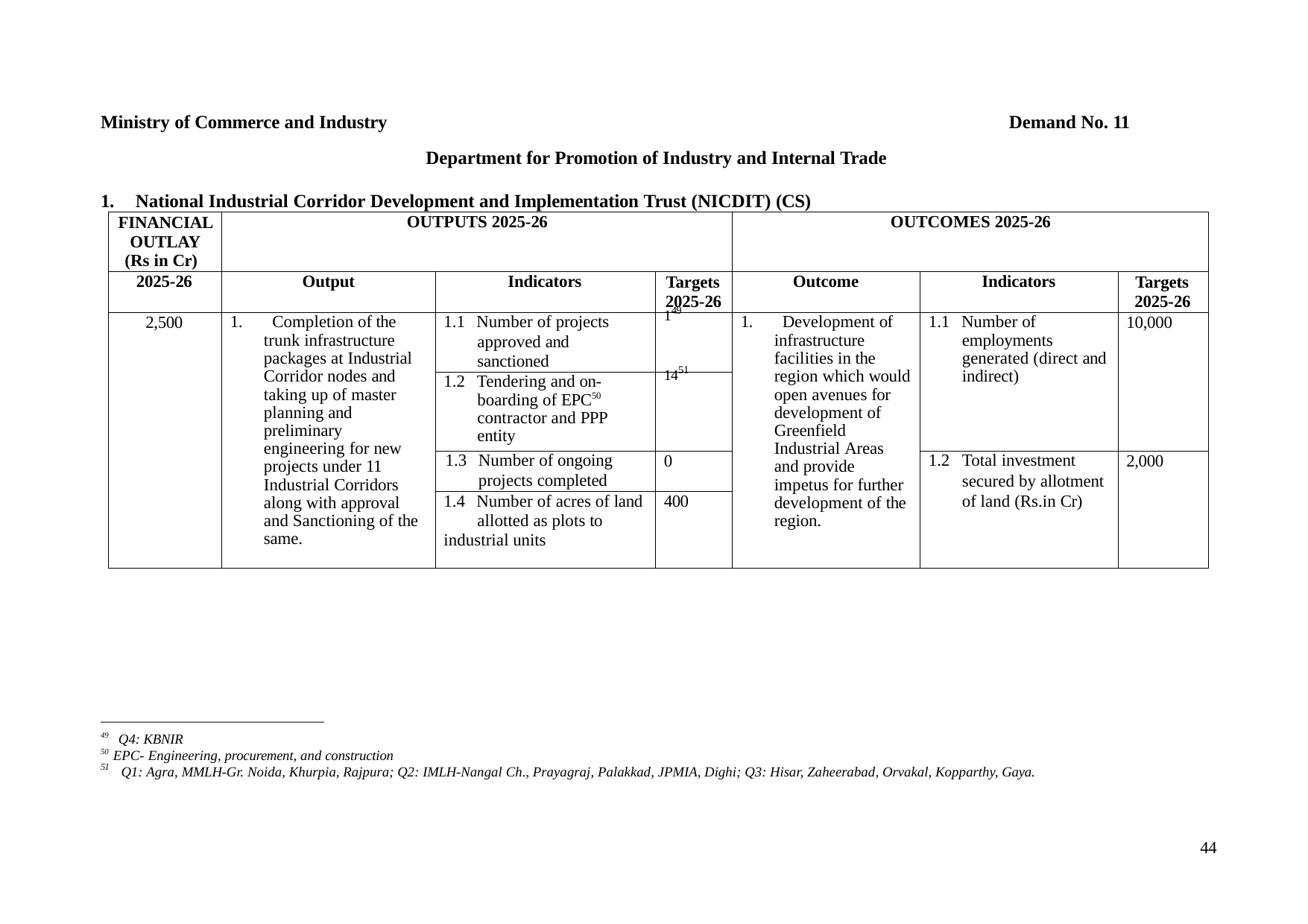

Ministry of Commerce and Industry
Demand No. 11
Department for Promotion of Industry and Internal Trade
1.	National Industrial Corridor Development and Implementation Trust (NICDIT) (CS)
| FINANCIAL OUTLAY (Rs in Cr) | OUTPUTS 2025-26 |  |  | OUTCOMES 2025-26 |  |  |
| --- | --- | --- | --- | --- | --- | --- |
| 2025-26 | Output | Indicators | Targets 2025-26 | Outcome | Indicators | Targets 2025-26 |
| 2,500 | 1. Completion of the trunk infrastructure packages at Industrial Corridor nodes and taking up of master planning and preliminary engineering for new projects under 11 Industrial Corridors along with approval and Sanctioning of the same. | 1.1 Number of projects approved and sanctioned | 149 | 1. Development of infrastructure facilities in the region which would open avenues for development of Greenfield Industrial Areas and provide impetus for further development of the region. | 1.1 Number of employments generated (direct and indirect) | 10,000 |
|  |  | 1.2 Tendering and on- boarding of EPC50 contractor and PPP entity | 1451 |  |  |  |
|  |  | 1.3 Number of ongoing projects completed | 0 |  | 1.2 Total investment secured by allotment of land (Rs.in Cr) | 2,000 |
|  |  | 1.4 Number of acres of land allotted as plots to industrial units | 400 |  |  |  |

49 Q4: KBNIR
50 EPC- Engineering, procurement, and construction
51
Q1: Agra, MMLH-Gr. Noida, Khurpia, Rajpura; Q2: IMLH-Nangal Ch., Prayagraj, Palakkad, JPMIA, Dighi; Q3: Hisar, Zaheerabad, Orvakal, Kopparthy, Gaya.
44